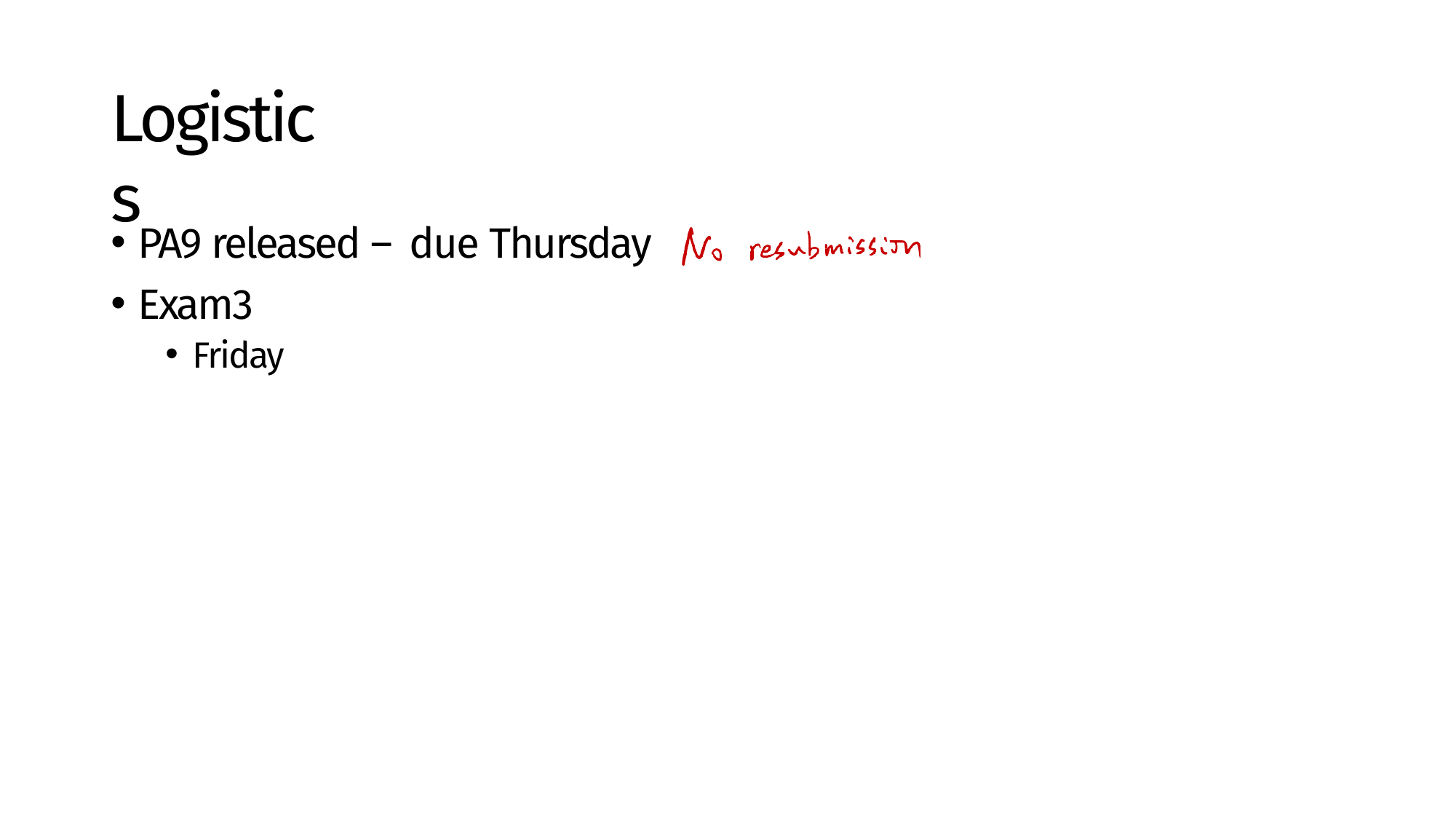

# Logistics
PA9 released – due Thursday
Exam3
Friday